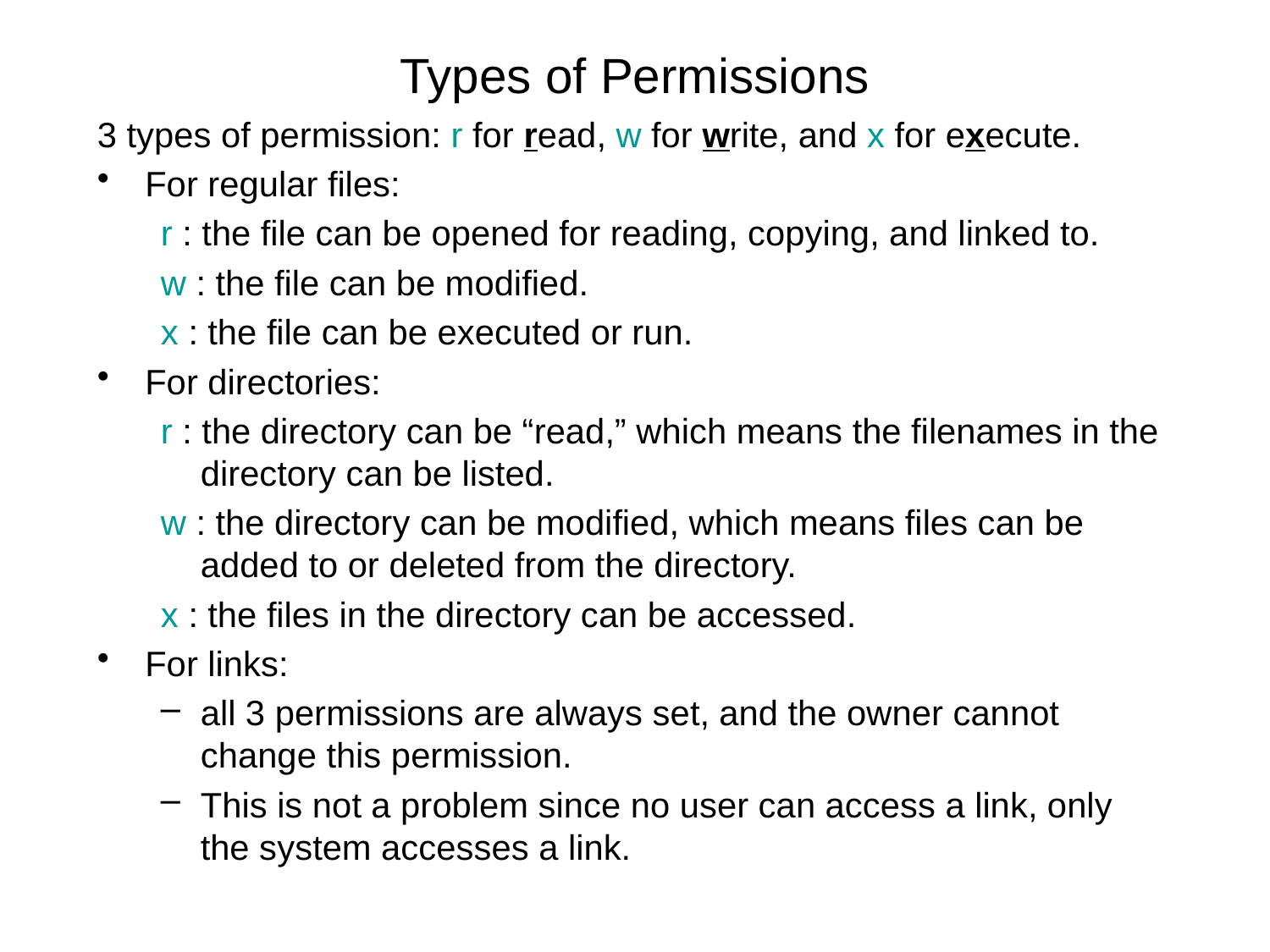

# Types of Permissions
3 types of permission: r for read, w for write, and x for execute.
For regular files:
r : the file can be opened for reading, copying, and linked to.
w : the file can be modified.
x : the file can be executed or run.
For directories:
r : the directory can be “read,” which means the filenames in the directory can be listed.
w : the directory can be modified, which means files can be added to or deleted from the directory.
x : the files in the directory can be accessed.
For links:
all 3 permissions are always set, and the owner cannot change this permission.
This is not a problem since no user can access a link, only the system accesses a link.